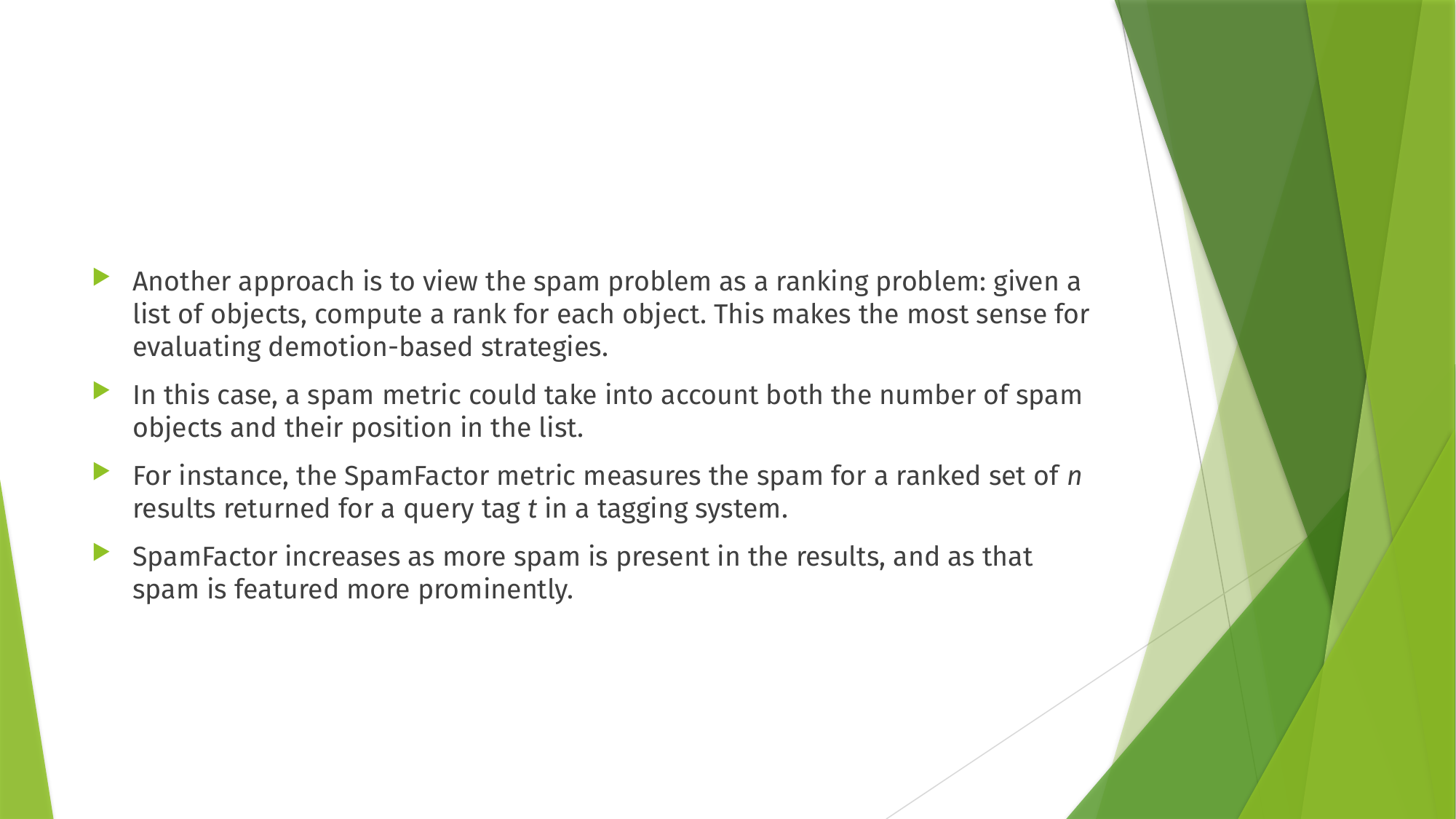

#
Another approach is to view the spam problem as a ranking problem: given a list of objects, compute a rank for each object. This makes the most sense for evaluating demotion-based strategies.
In this case, a spam metric could take into account both the number of spam objects and their position in the list.
For instance, the SpamFactor metric measures the spam for a ranked set of n results returned for a query tag t in a tagging system.
SpamFactor increases as more spam is present in the results, and as that spam is featured more prominently.